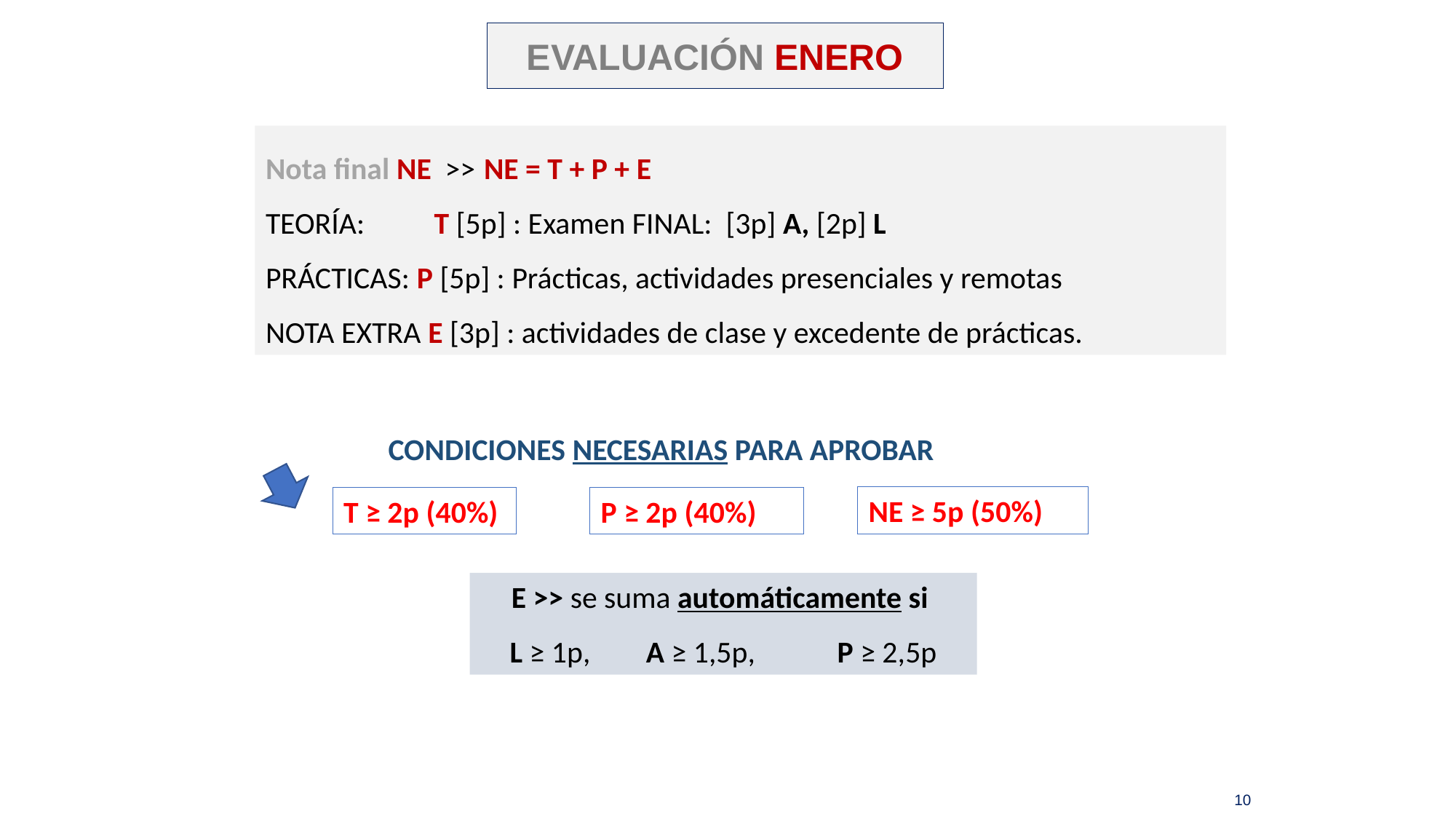

EVALUACIÓN ENERO
Nota final NE  >>	NE = T + P + E
TEORÍA:          T [5p] : Examen FINAL:  [3p] A, [2p] L
PRÁCTICAS: P [5p] : Prácticas, actividades presenciales y remotas
NOTA EXTRA E [3p] : actividades de clase y excedente de prácticas.
CONDICIONES NECESARIAS PARA APROBAR

NE ≥ 5p (50%)
P ≥ 2p (40%)
T ≥ 2p (40%)
E >> se suma automáticamente si
L ≥ 1p,        A ≥ 1,5p,	P ≥ 2,5p
10